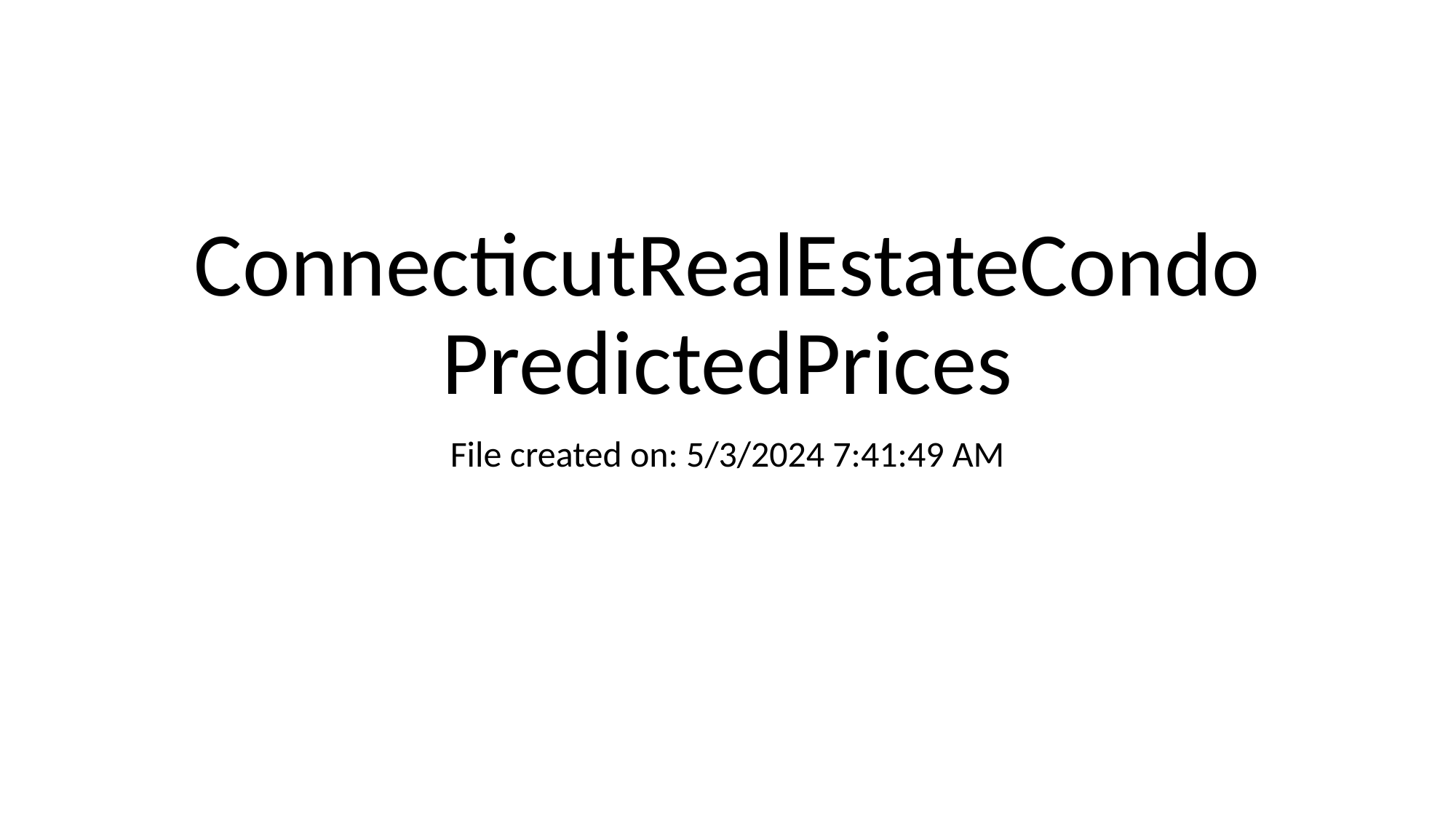

# ConnecticutRealEstateCondoPredictedPrices
File created on: 5/3/2024 7:41:49 AM